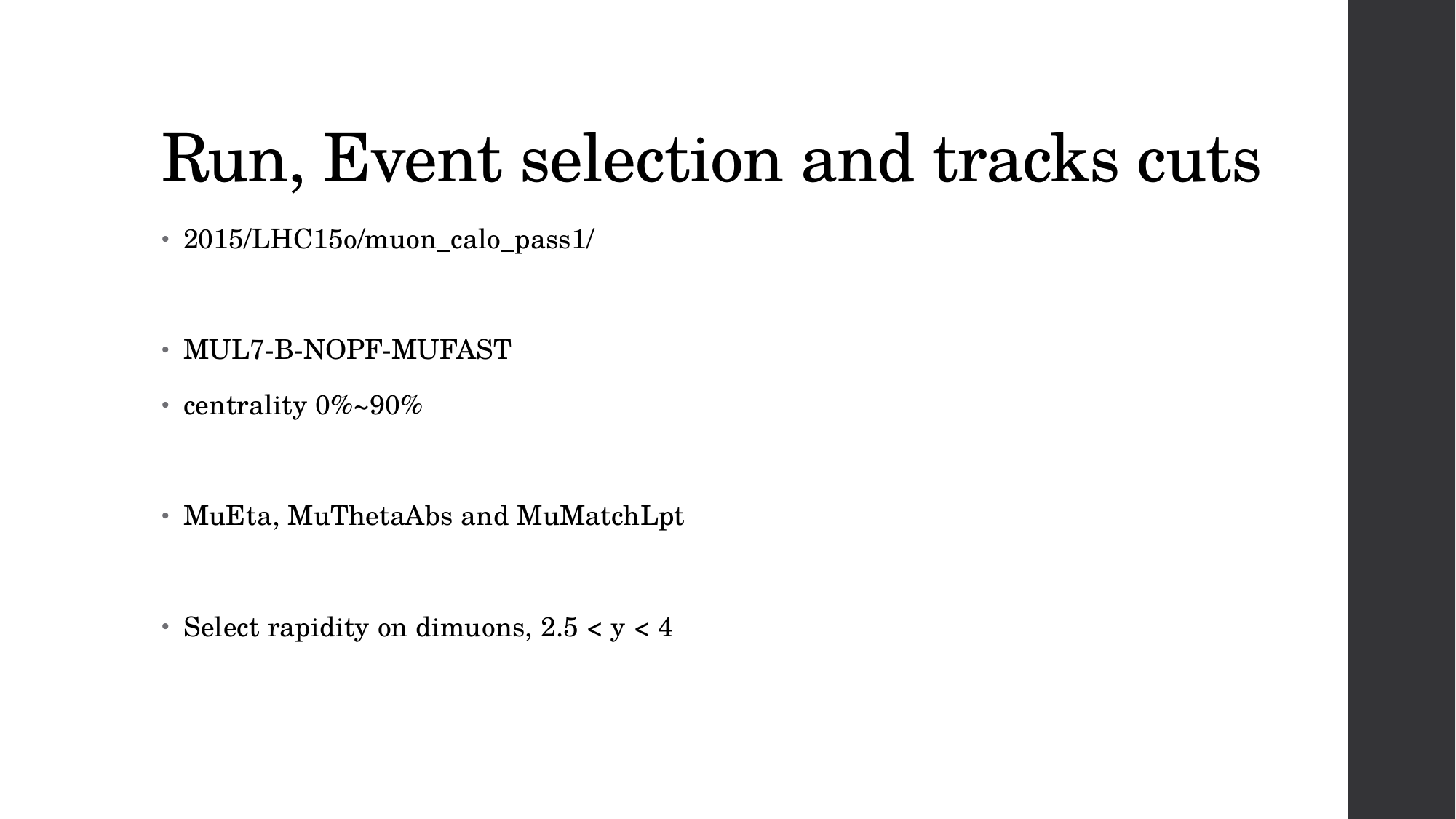

# Run, Event selection and tracks cuts
2015/LHC15o/muon_calo_pass1/

MUL7-B-NOPF-MUFAST
centrality 0%~90%

MuEta, MuThetaAbs and MuMatchLpt

Select rapidity on dimuons, 2.5 < y < 4